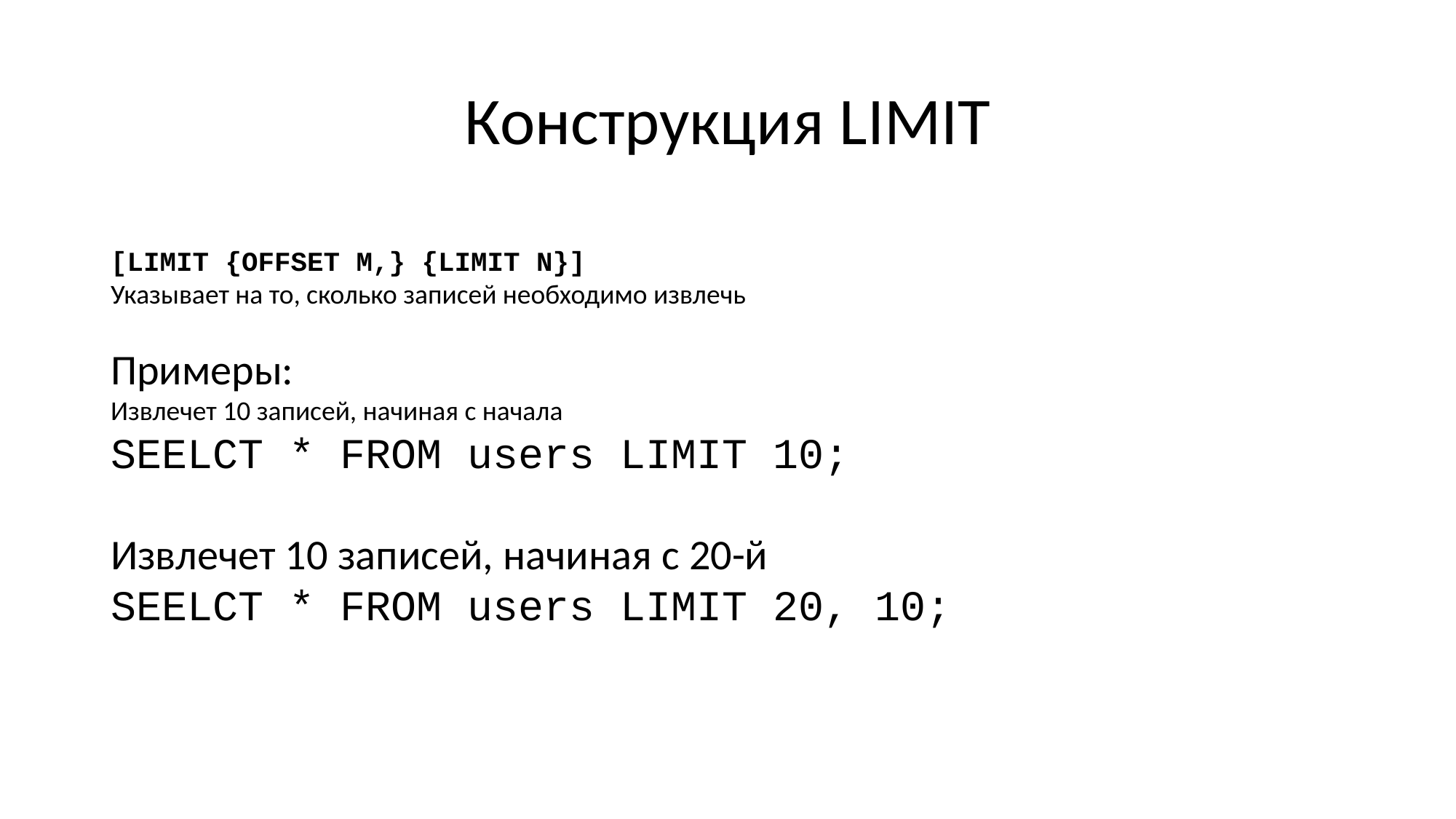

# Конструкция LIMIT
[LIMIT {OFFSET M,} {LIMIT N}]
Указывает на то, сколько записей необходимо извлечь

Примеры:
Извлечет 10 записей, начиная с начала
SEELCT * FROM users LIMIT 10;

Извлечет 10 записей, начиная с 20-й
SEELCT * FROM users LIMIT 20, 10;